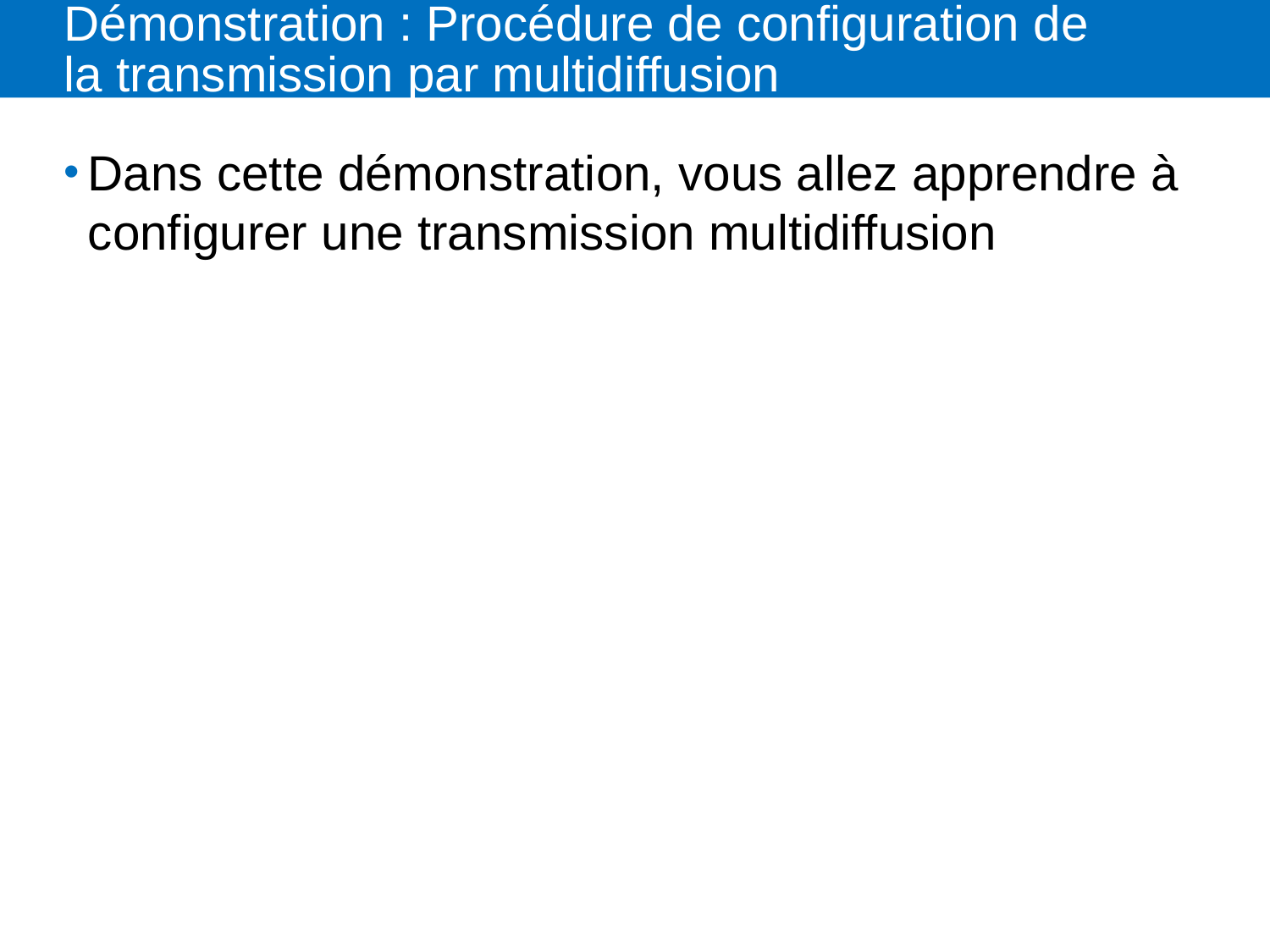

# Démonstration : Procédure de configuration de la transmission par multidiffusion
Dans cette démonstration, vous allez apprendre à configurer une transmission multidiffusion